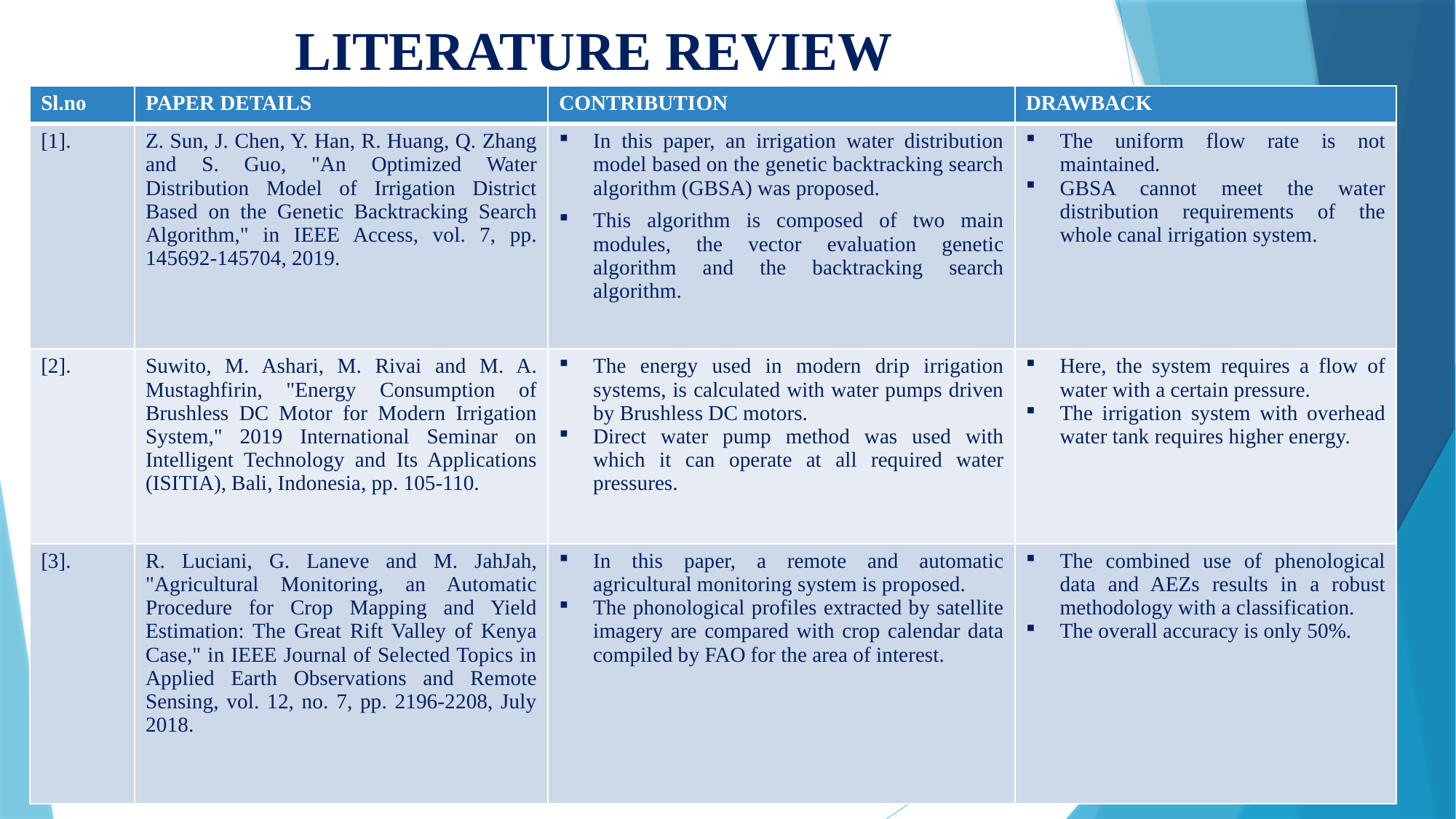

# LITERATURE REVIEW
| Sl.no | PAPER DETAILS | CONTRIBUTION | DRAWBACK |
| --- | --- | --- | --- |
| [1]. | Z. Sun, J. Chen, Y. Han, R. Huang, Q. Zhang and S. Guo, "An Optimized Water Distribution Model of Irrigation District Based on the Genetic Backtracking Search Algorithm," in IEEE Access, vol. 7, pp. 145692-145704, 2019. | In this paper, an irrigation water distribution model based on the genetic backtracking search algorithm (GBSA) was proposed. This algorithm is composed of two main modules, the vector evaluation genetic algorithm and the backtracking search algorithm. | The uniform flow rate is not maintained. GBSA cannot meet the water distribution requirements of the whole canal irrigation system. |
| [2]. | Suwito, M. Ashari, M. Rivai and M. A. Mustaghfirin, "Energy Consumption of Brushless DC Motor for Modern Irrigation System," 2019 International Seminar on Intelligent Technology and Its Applications (ISITIA), Bali, Indonesia, pp. 105-110. | The energy used in modern drip irrigation systems, is calculated with water pumps driven by Brushless DC motors. Direct water pump method was used with which it can operate at all required water pressures. | Here, the system requires a flow of water with a certain pressure. The irrigation system with overhead water tank requires higher energy. |
| [3]. | R. Luciani, G. Laneve and M. JahJah, "Agricultural Monitoring, an Automatic Procedure for Crop Mapping and Yield Estimation: The Great Rift Valley of Kenya Case," in IEEE Journal of Selected Topics in Applied Earth Observations and Remote Sensing, vol. 12, no. 7, pp. 2196-2208, July 2018. | In this paper, a remote and automatic agricultural monitoring system is proposed. The phonological profiles extracted by satellite imagery are compared with crop calendar data compiled by FAO for the area of interest. | The combined use of phenological data and AEZs results in a robust methodology with a classification. The overall accuracy is only 50%. |